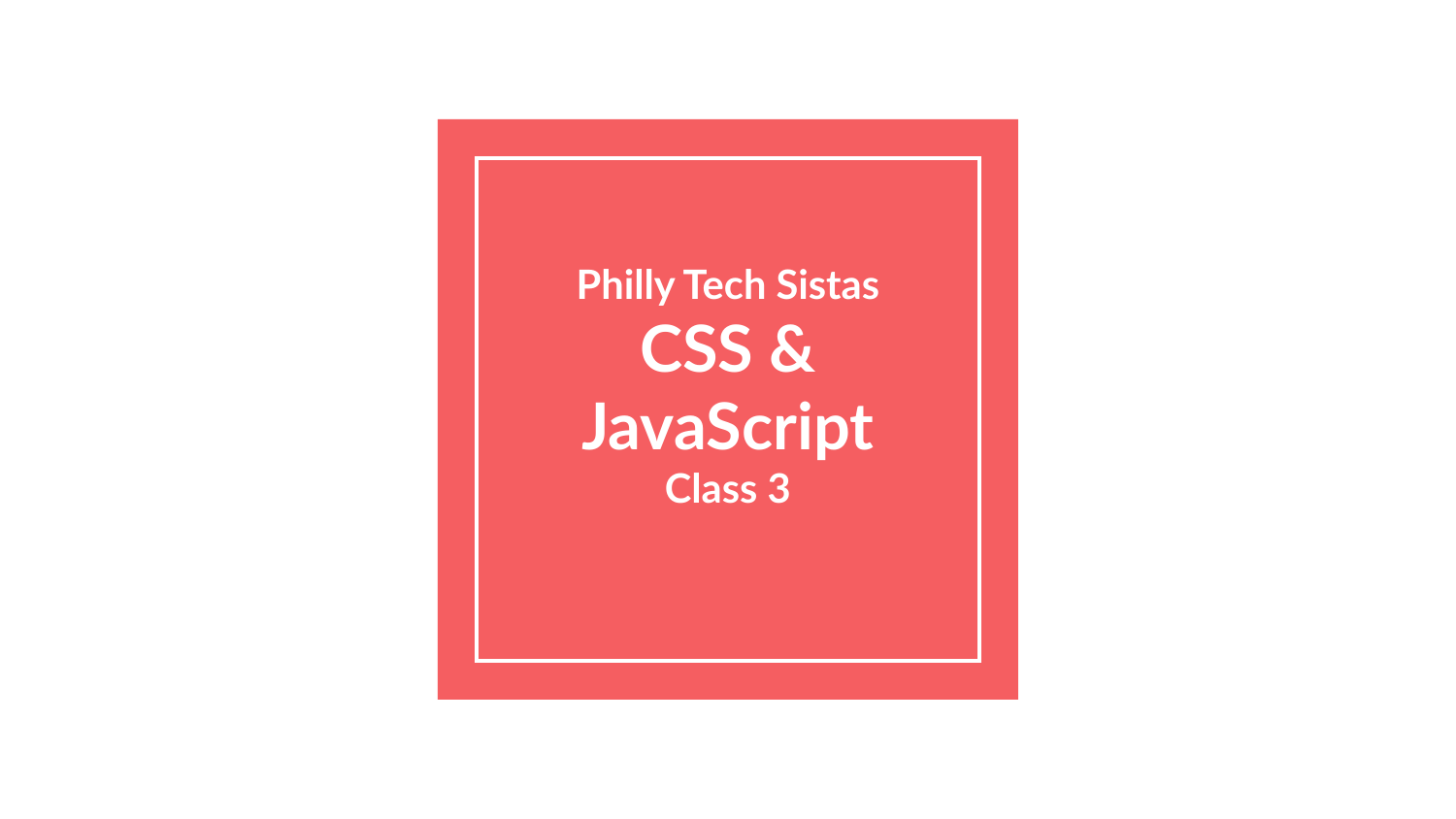

# Philly Tech Sistas
CSS & JavaScript
Class 3